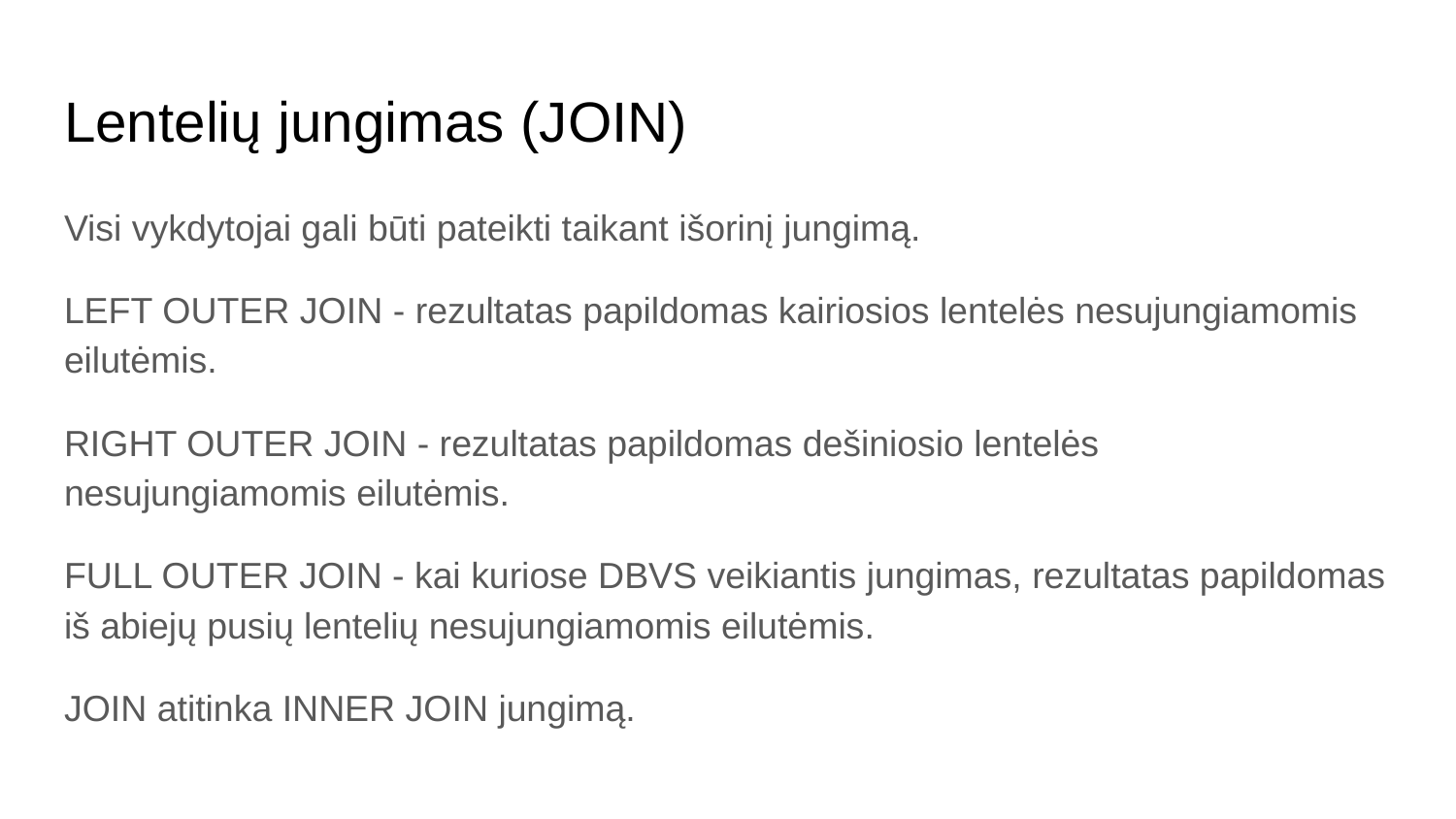

# Lentelių jungimas (JOIN)
Visi vykdytojai gali būti pateikti taikant išorinį jungimą.
LEFT OUTER JOIN - rezultatas papildomas kairiosios lentelės nesujungiamomis eilutėmis.
RIGHT OUTER JOIN - rezultatas papildomas dešiniosio lentelės nesujungiamomis eilutėmis.
FULL OUTER JOIN - kai kuriose DBVS veikiantis jungimas, rezultatas papildomas iš abiejų pusių lentelių nesujungiamomis eilutėmis.
JOIN atitinka INNER JOIN jungimą.